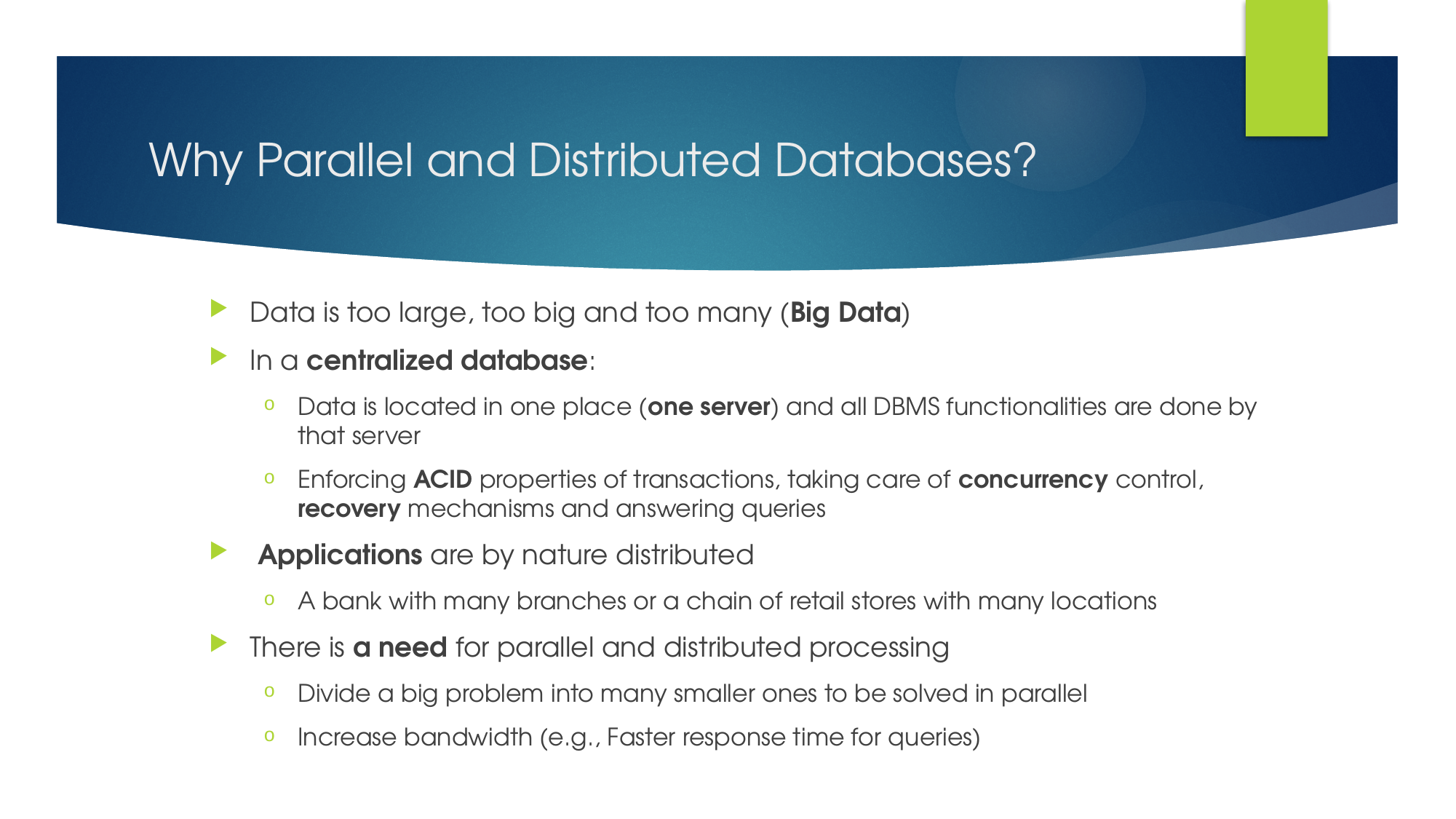

# Why Parallel and Distributed Databases?
Data is too large, too big and too many (Big Data)
In a centralized database:
Data is located in one place (one server) and all DBMS functionalities are done by that server
Enforcing ACID properties of transactions, taking care of concurrency control, recovery mechanisms and answering queries
 Applications are by nature distributed
A bank with many branches or a chain of retail stores with many locations
There is a need for parallel and distributed processing
Divide a big problem into many smaller ones to be solved in parallel
Increase bandwidth (e.g., Faster response time for queries)